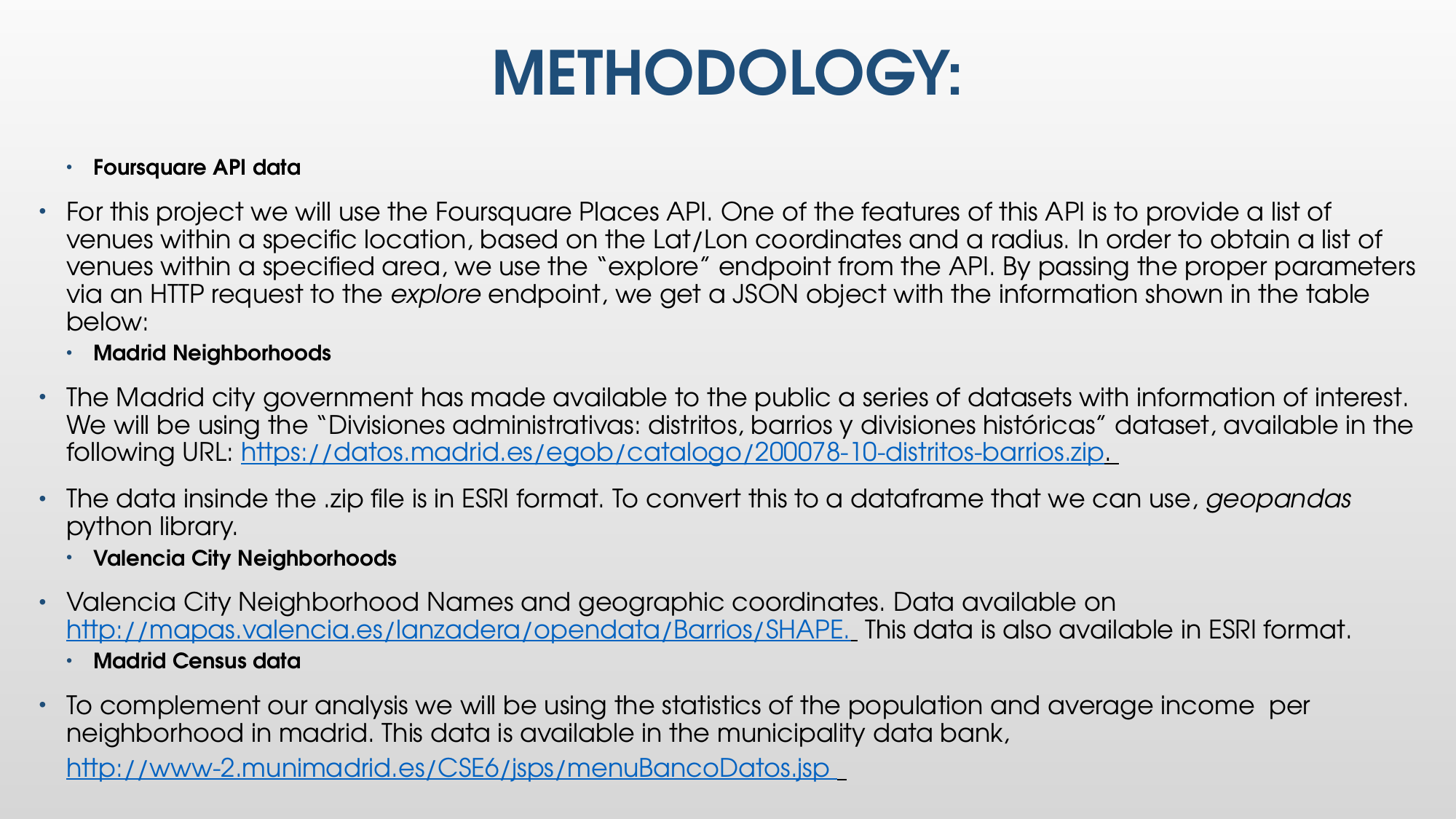

# Methodology:
Foursquare API data
For this project we will use the Foursquare Places API. One of the features of this API is to provide a list of venues within a specific location, based on the Lat/Lon coordinates and a radius. In order to obtain a list of venues within a specified area, we use the “explore” endpoint from the API. By passing the proper parameters via an HTTP request to the explore endpoint, we get a JSON object with the information shown in the table below:
Madrid Neighborhoods
The Madrid city government has made available to the public a series of datasets with information of interest. We will be using the “Divisiones administrativas: distritos, barrios y divisiones históricas” dataset, available in the following URL: https://datos.madrid.es/egob/catalogo/200078-10-distritos-barrios.zip.
The data insinde the .zip file is in ESRI format. To convert this to a dataframe that we can use, geopandas python library.
Valencia City Neighborhoods
Valencia City Neighborhood Names and geographic coordinates. Data available on http://mapas.valencia.es/lanzadera/opendata/Barrios/SHAPE.  This data is also available in ESRI format.
Madrid Census data
To complement our analysis we will be using the statistics of the population and average income  per neighborhood in madrid. This data is available in the municipality data bank, http://www-2.munimadrid.es/CSE6/jsps/menuBancoDatos.jsp